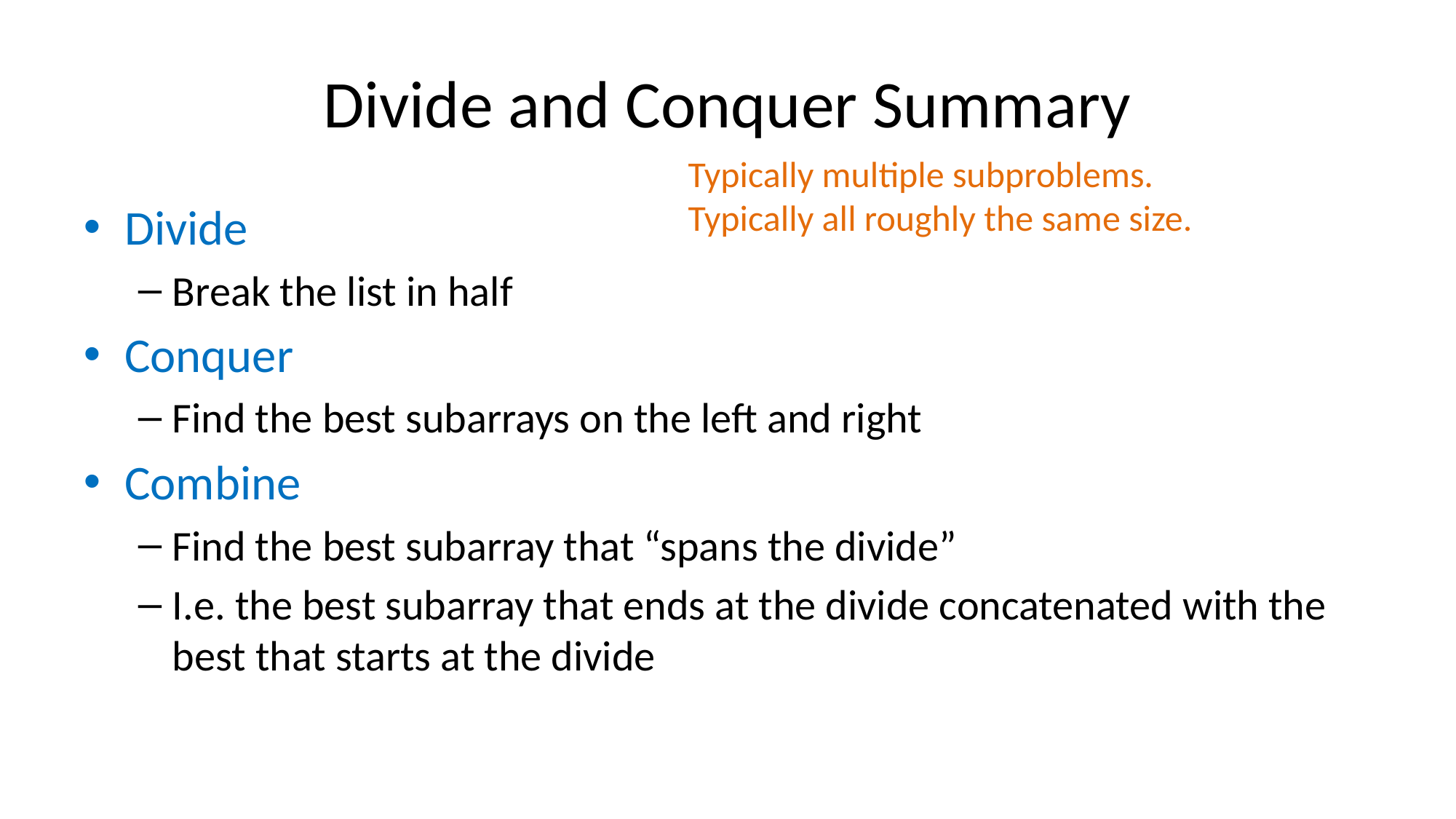

# Divide and Conquer Summary
Typically multiple subproblems.
Typically all roughly the same size.
Divide
Break the list in half
Conquer
Find the best subarrays on the left and right
Combine
Find the best subarray that “spans the divide”
I.e. the best subarray that ends at the divide concatenated with the best that starts at the divide